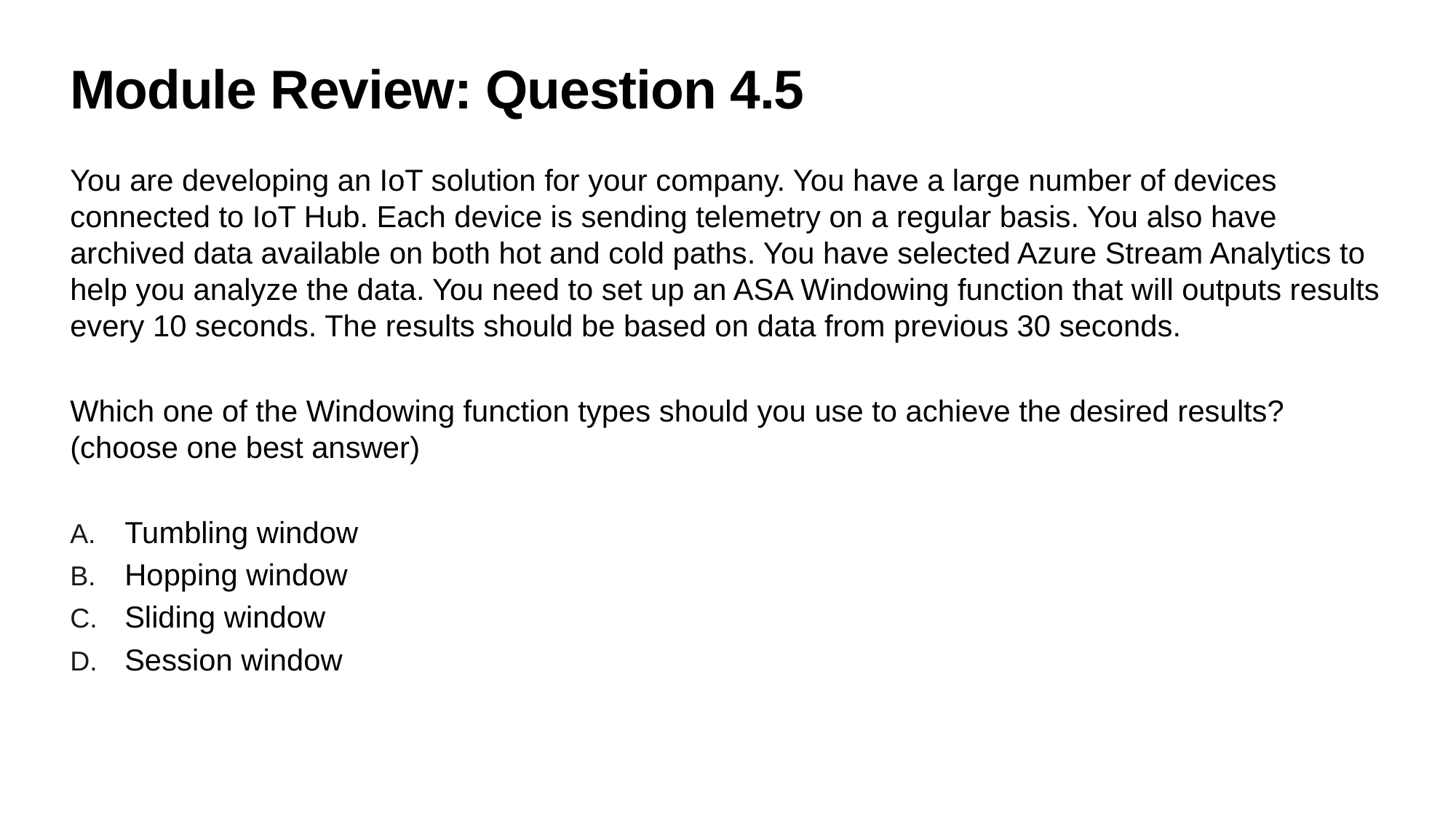

# Module Review: Question 4.5
You are developing an IoT solution for your company. You have a large number of devices connected to IoT Hub. Each device is sending telemetry on a regular basis. You also have archived data available on both hot and cold paths. You have selected Azure Stream Analytics to help you analyze the data. You need to set up an ASA Windowing function that will outputs results every 10 seconds. The results should be based on data from previous 30 seconds.

Which one of the Windowing function types should you use to achieve the desired results? (choose one best answer)

Tumbling window
Hopping window
Sliding window
Session window